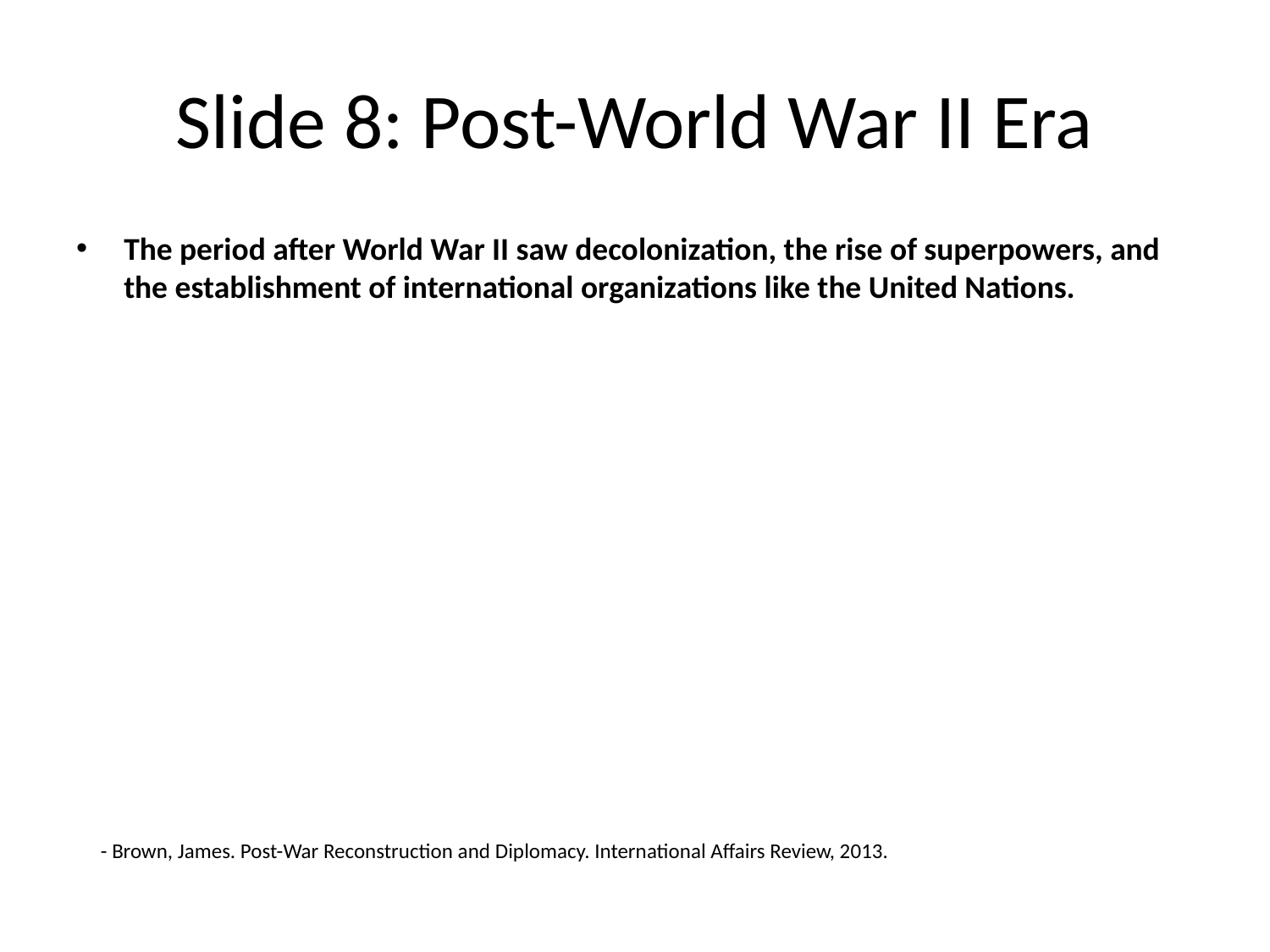

# Slide 8: Post-World War II Era
The period after World War II saw decolonization, the rise of superpowers, and the establishment of international organizations like the United Nations.

- Brown, James. Post-War Reconstruction and Diplomacy. International Affairs Review, 2013.